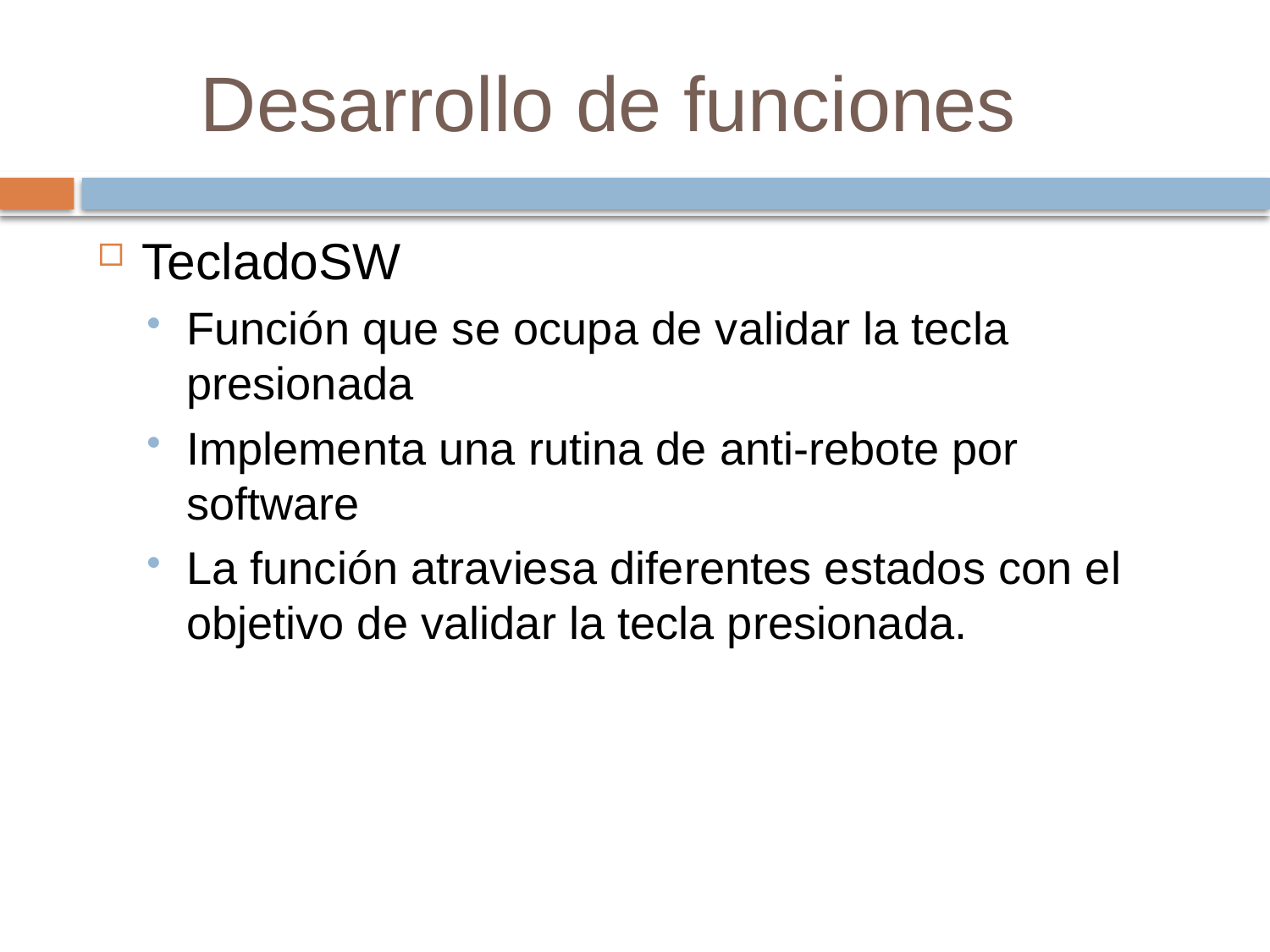

# Desarrollo de funciones
TecladoSW
Función que se ocupa de validar la tecla presionada
Implementa una rutina de anti-rebote por software
La función atraviesa diferentes estados con el objetivo de validar la tecla presionada.